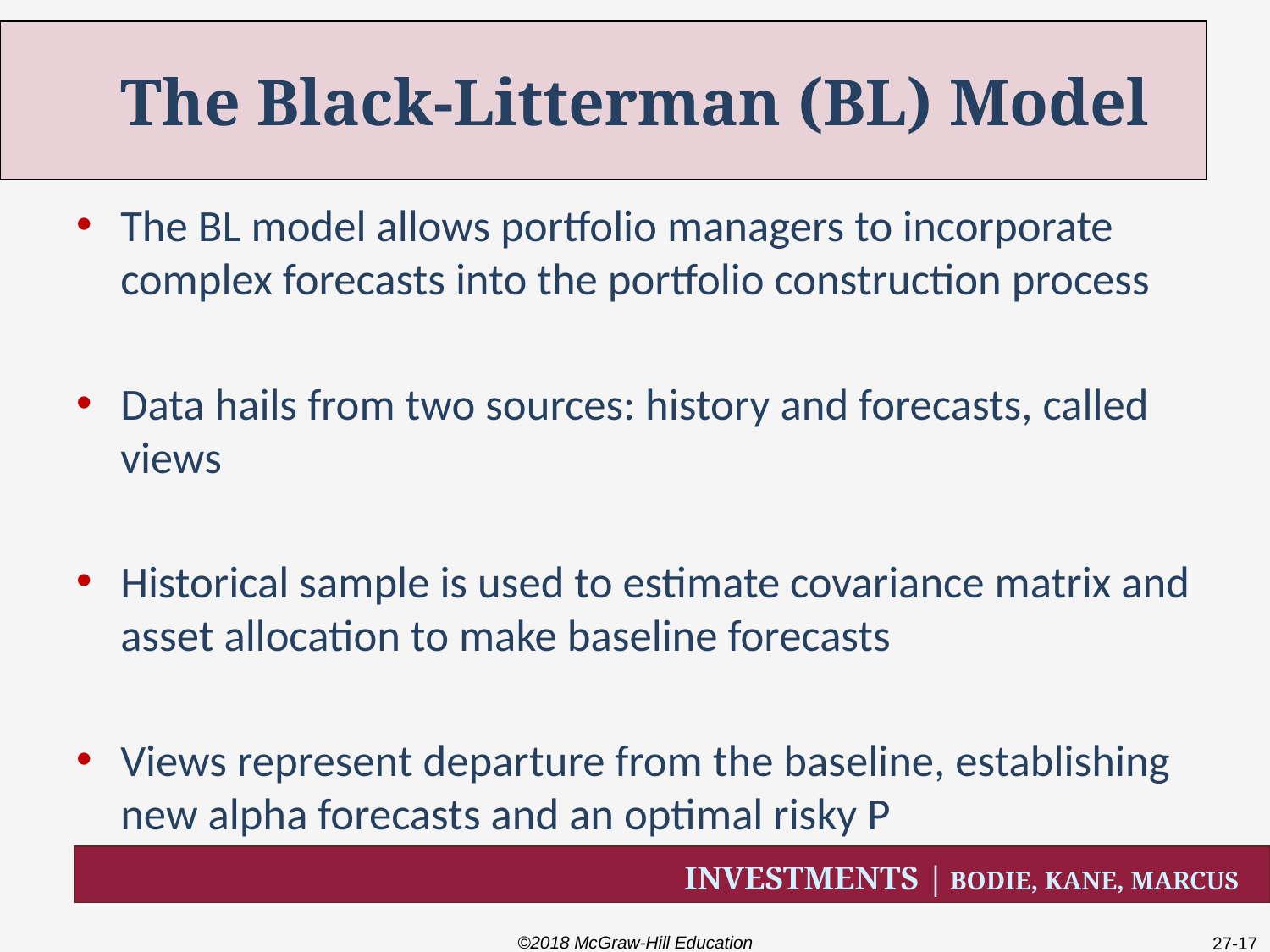

# The Black-Litterman (BL) Model
The BL model allows portfolio managers to incorporate complex forecasts into the portfolio construction process

Data hails from two sources: history and forecasts, called views

Historical sample is used to estimate covariance matrix and asset allocation to make baseline forecasts

Views represent departure from the baseline, establishing new alpha forecasts and an optimal risky P
©2018 McGraw-Hill Education
27-17